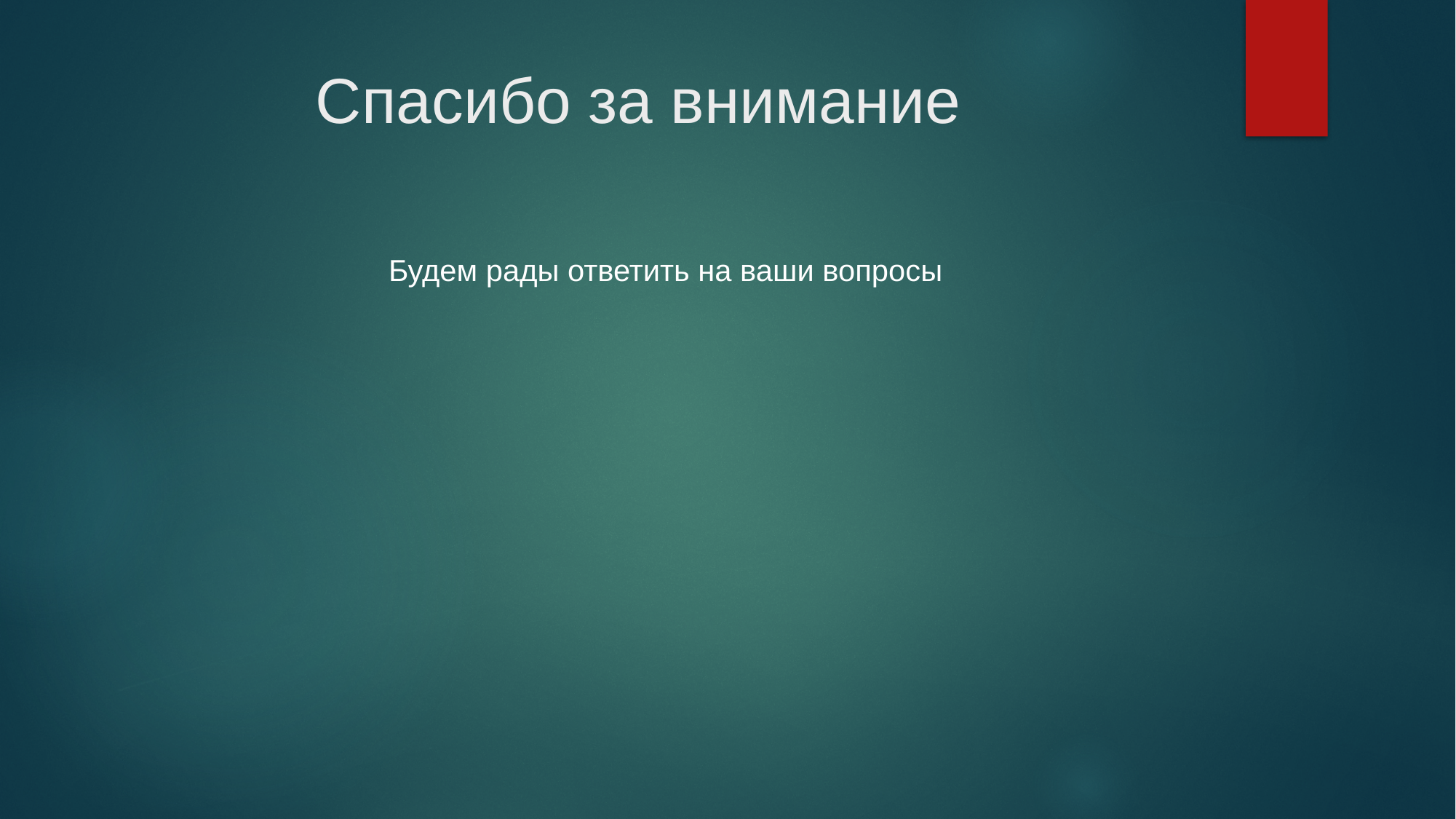

# Спасибо за внимание
Будем рады ответить на ваши вопросы